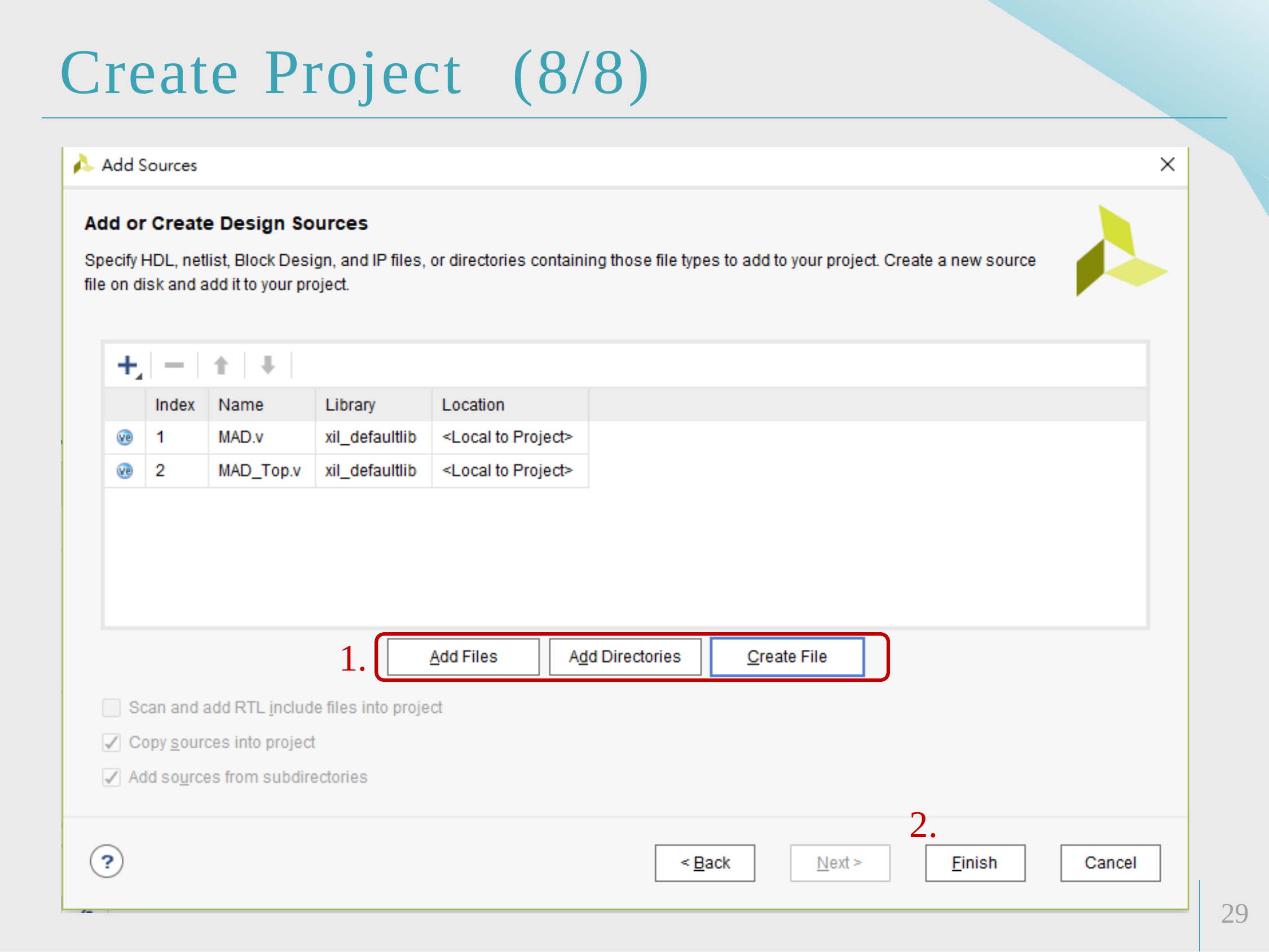

# Create Project
(8/8)

1.

2.

29